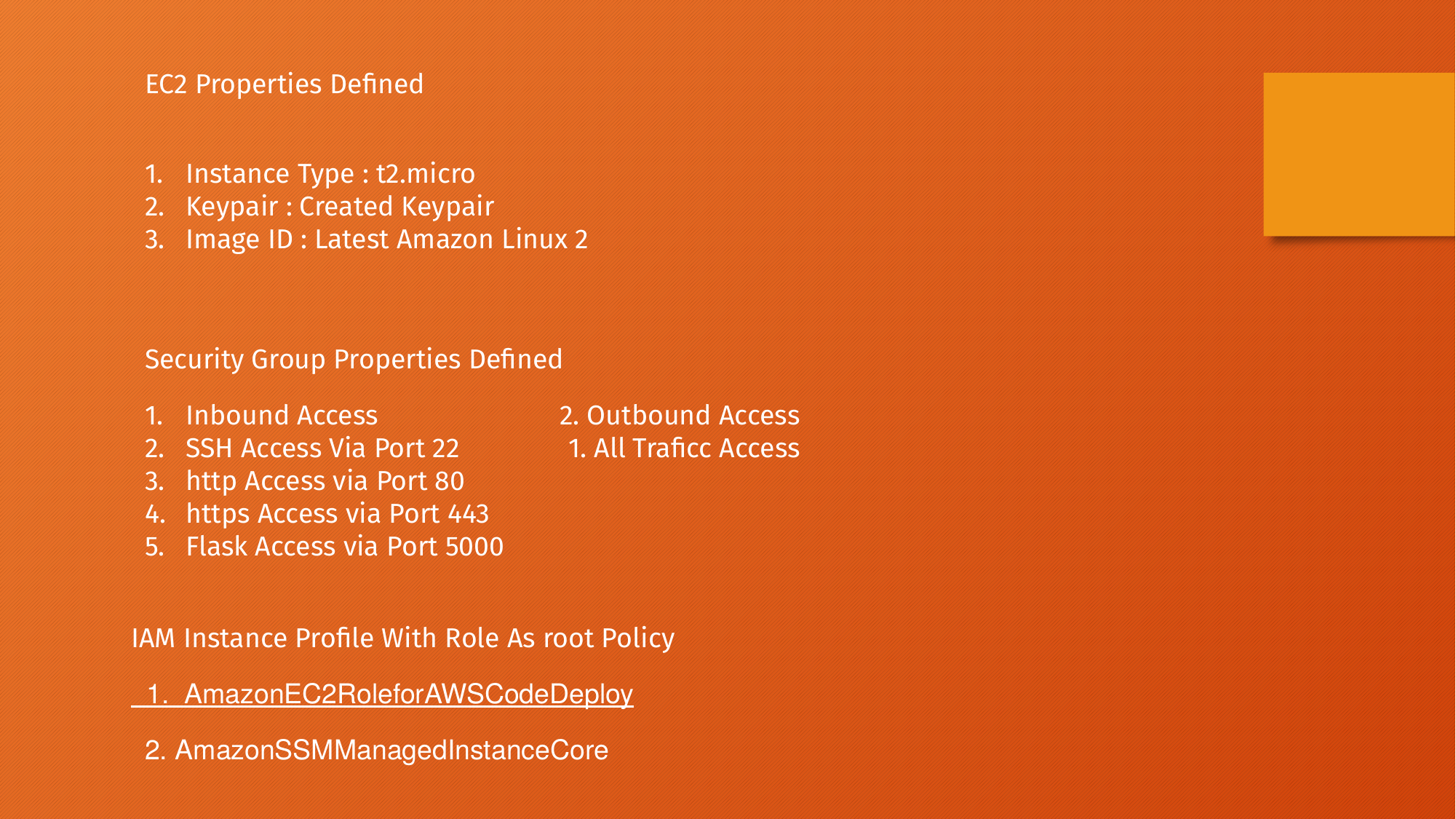

EC2 Properties Defined
Instance Type : t2.micro
Keypair : Created Keypair
Image ID : Latest Amazon Linux 2
Security Group Properties Defined
Inbound Access                         2. Outbound Access
SSH Access Via Port 22               1. All Traficc Access
http Access via Port 80
https Access via Port 443
Flask Access via Port 5000
IAM Instance Profile With Role As root Policy
  1.  AmazonEC2RoleforAWSCodeDeploy
2. AmazonSSMManagedInstanceCore